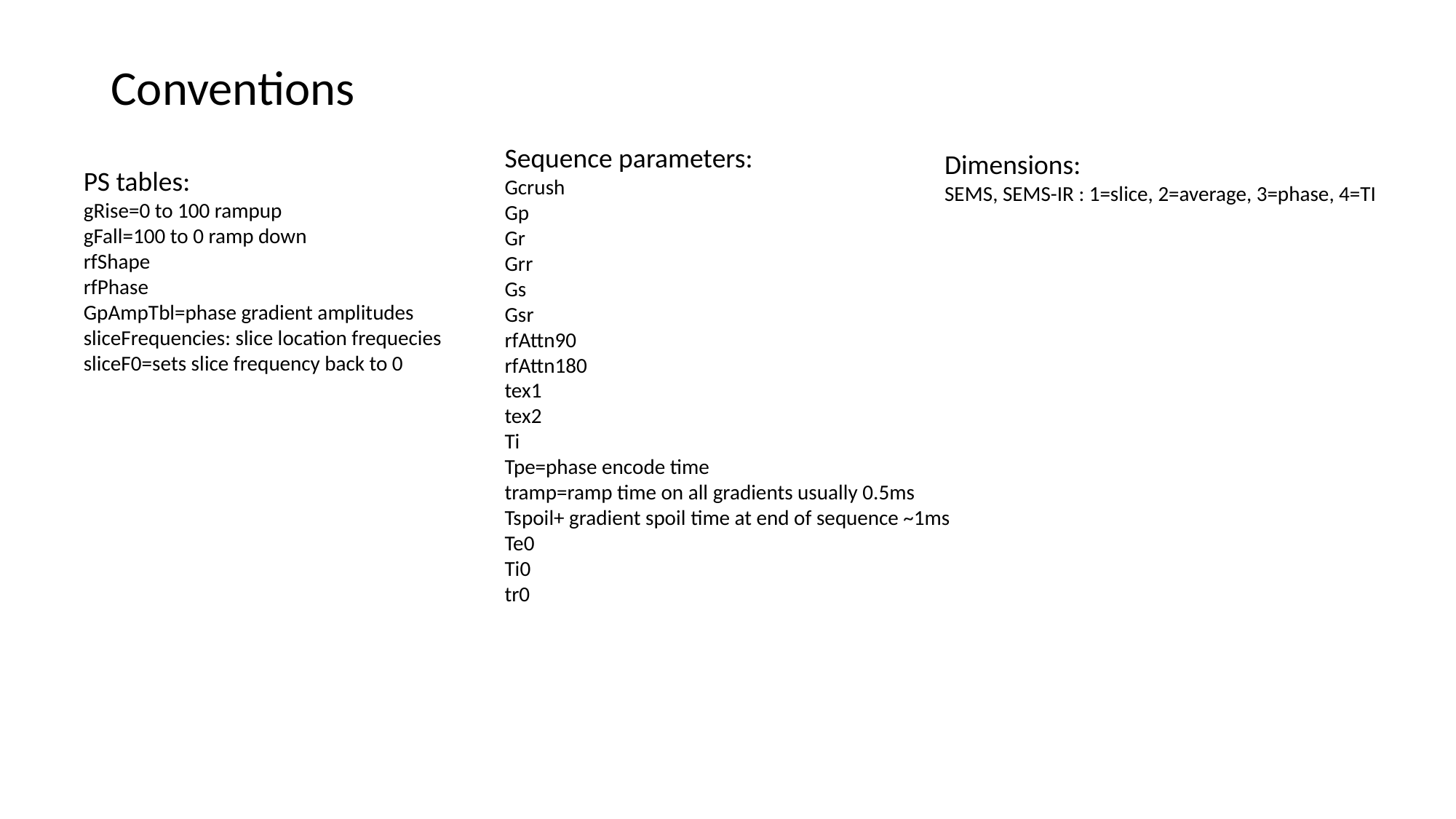

# Conventions
Sequence parameters:
Gcrush
Gp
Gr
Grr
Gs
Gsr
rfAttn90
rfAttn180
tex1
tex2
Ti
Tpe=phase encode time
tramp=ramp time on all gradients usually 0.5ms
Tspoil+ gradient spoil time at end of sequence ~1ms
Te0
Ti0
tr0
Dimensions:
SEMS, SEMS-IR : 1=slice, 2=average, 3=phase, 4=TI
PS tables:
gRise=0 to 100 rampup
gFall=100 to 0 ramp down
rfShape
rfPhase
GpAmpTbl=phase gradient amplitudes
sliceFrequencies: slice location frequecies
sliceF0=sets slice frequency back to 0